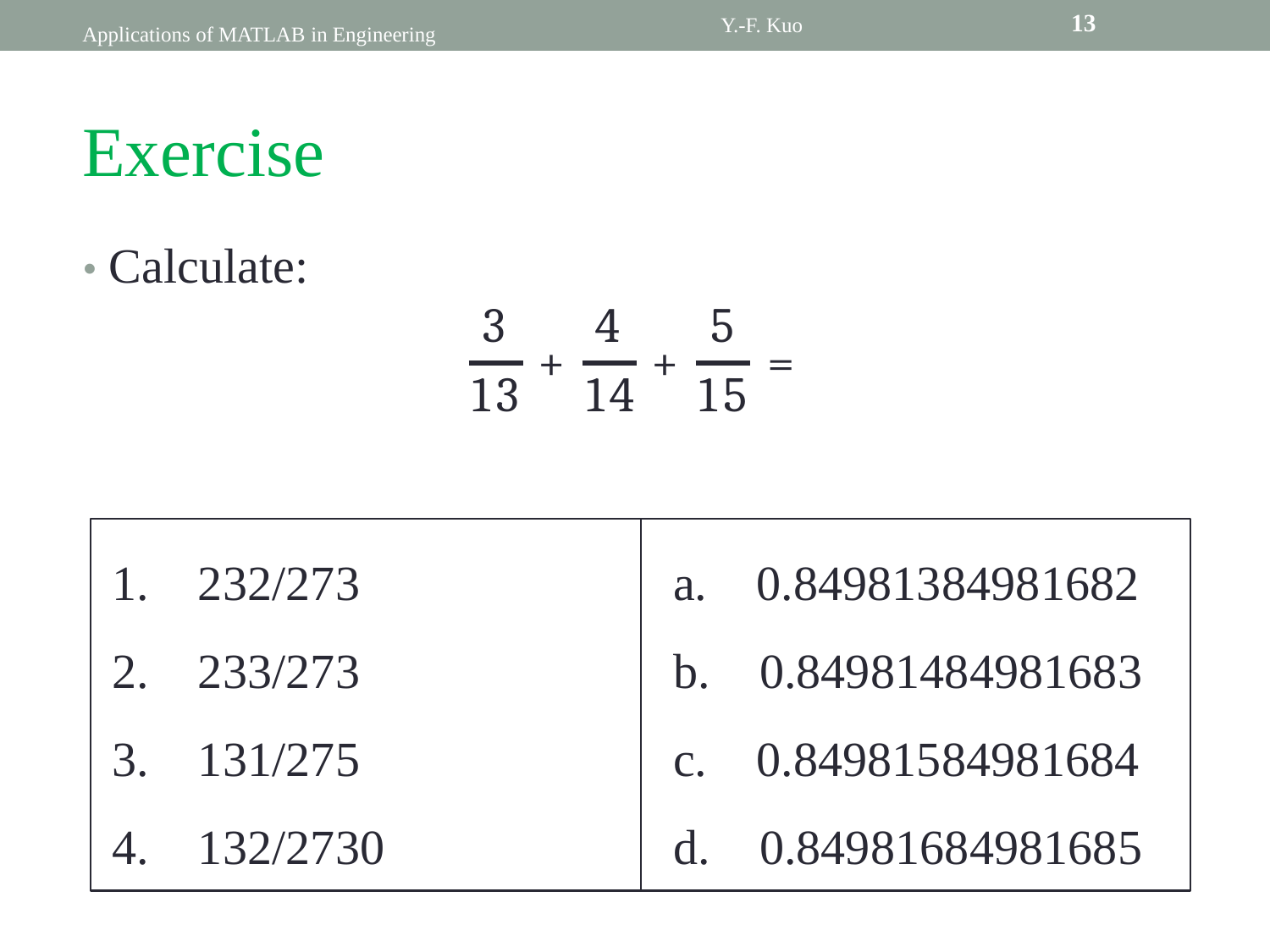

13
Y.-F. Kuo
Applications of MATLAB in Engineering

Exercise

• Calculate:

	3

13
	4

14
	5

15
+
+
=

1.    232/273

2.    233/273

3.    131/275

4.    132/2730
a.    0.84981384981682

b.    0.84981484981683

c.    0.84981584981684

d.    0.84981684981685